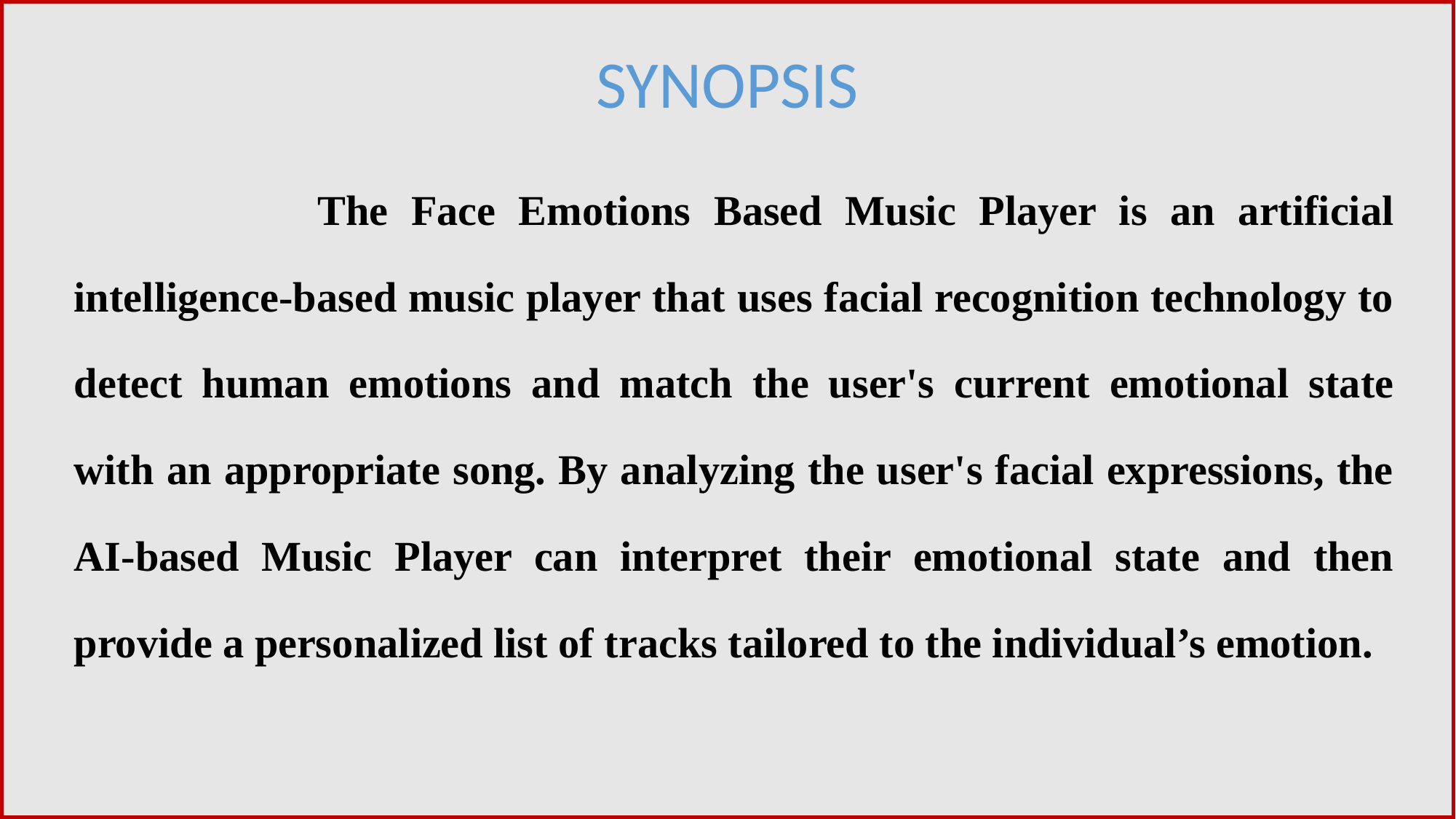

# SYNOPSIS
  		The Face Emotions Based Music Player is an artificial intelligence-based music player that uses facial recognition technology to detect human emotions and match the user's current emotional state with an appropriate song. By analyzing the user's facial expressions, the AI-based Music Player can interpret their emotional state and then provide a personalized list of tracks tailored to the individual’s emotion.